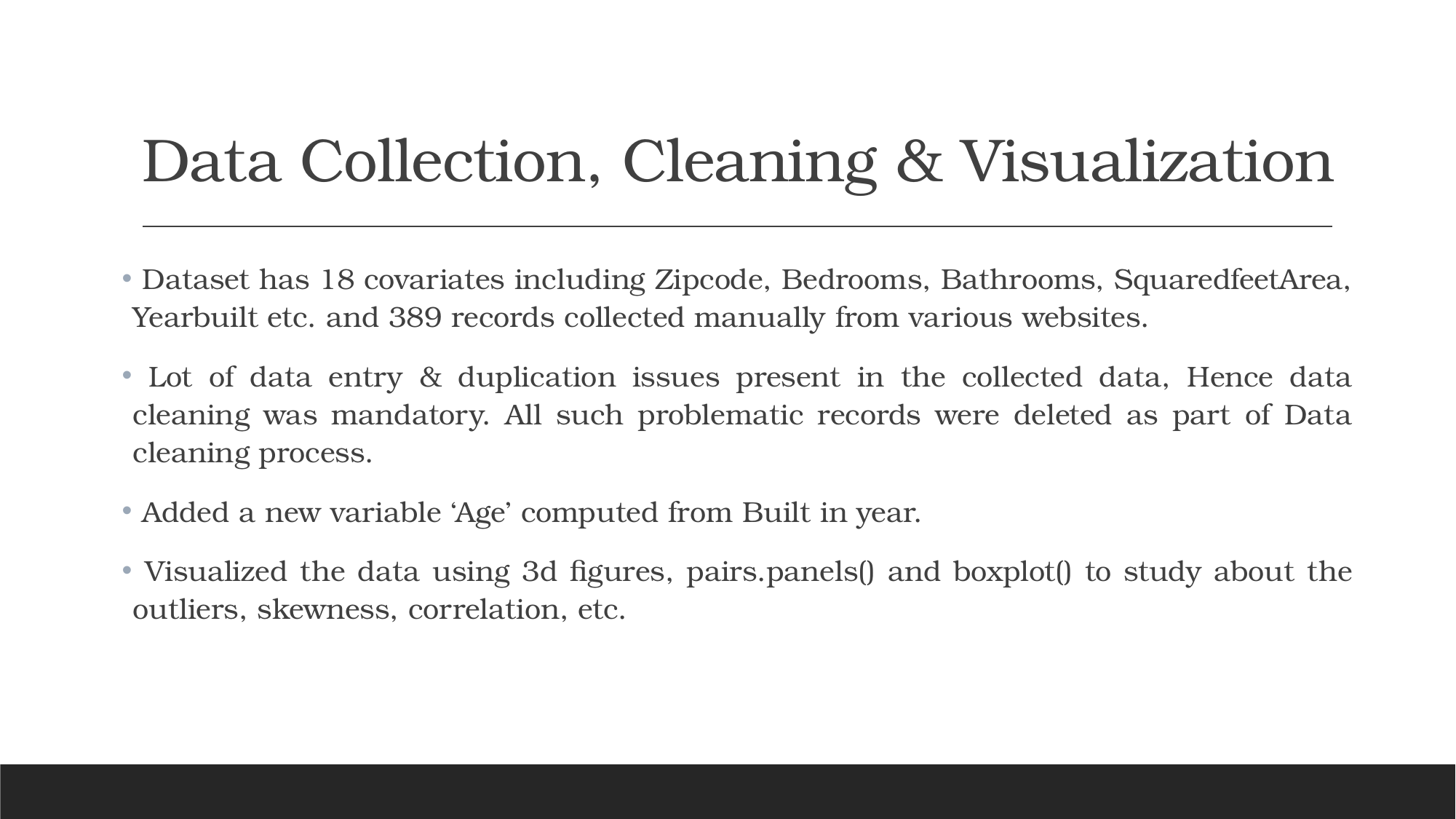

# Data Collection, Cleaning & Visualization
 Dataset has 18 covariates including Zipcode, Bedrooms, Bathrooms, SquaredfeetArea, Yearbuilt etc. and 389 records collected manually from various websites.
 Lot of data entry & duplication issues present in the collected data, Hence data cleaning was mandatory. All such problematic records were deleted as part of Data cleaning process.
 Added a new variable ‘Age’ computed from Built in year.
 Visualized the data using 3d figures, pairs.panels() and boxplot() to study about the outliers, skewness, correlation, etc.